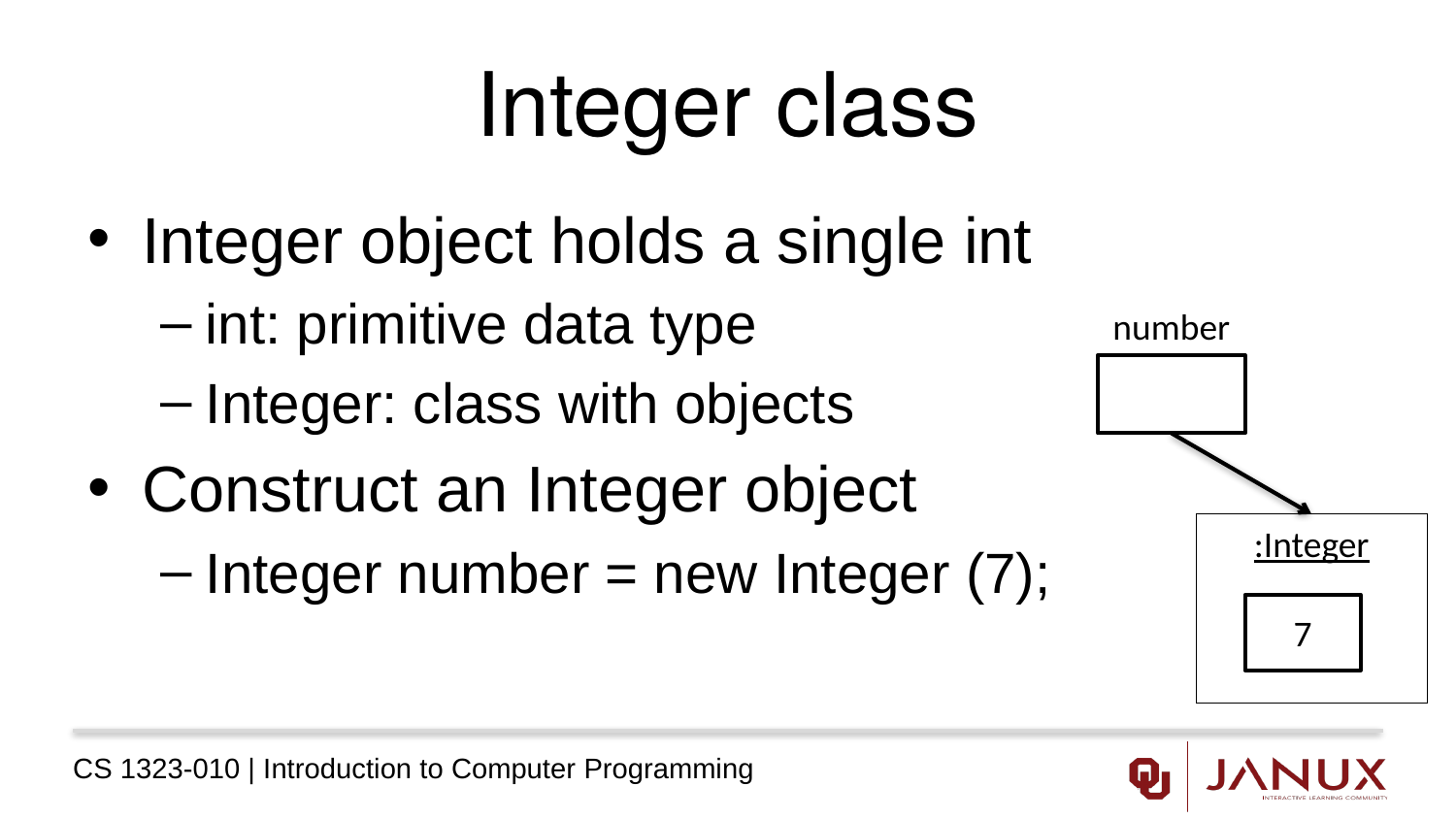

# Integer class
Integer object holds a single int
int: primitive data type
Integer: class with objects
Construct an Integer object
Integer number = new Integer (7);
number

:Integer

7